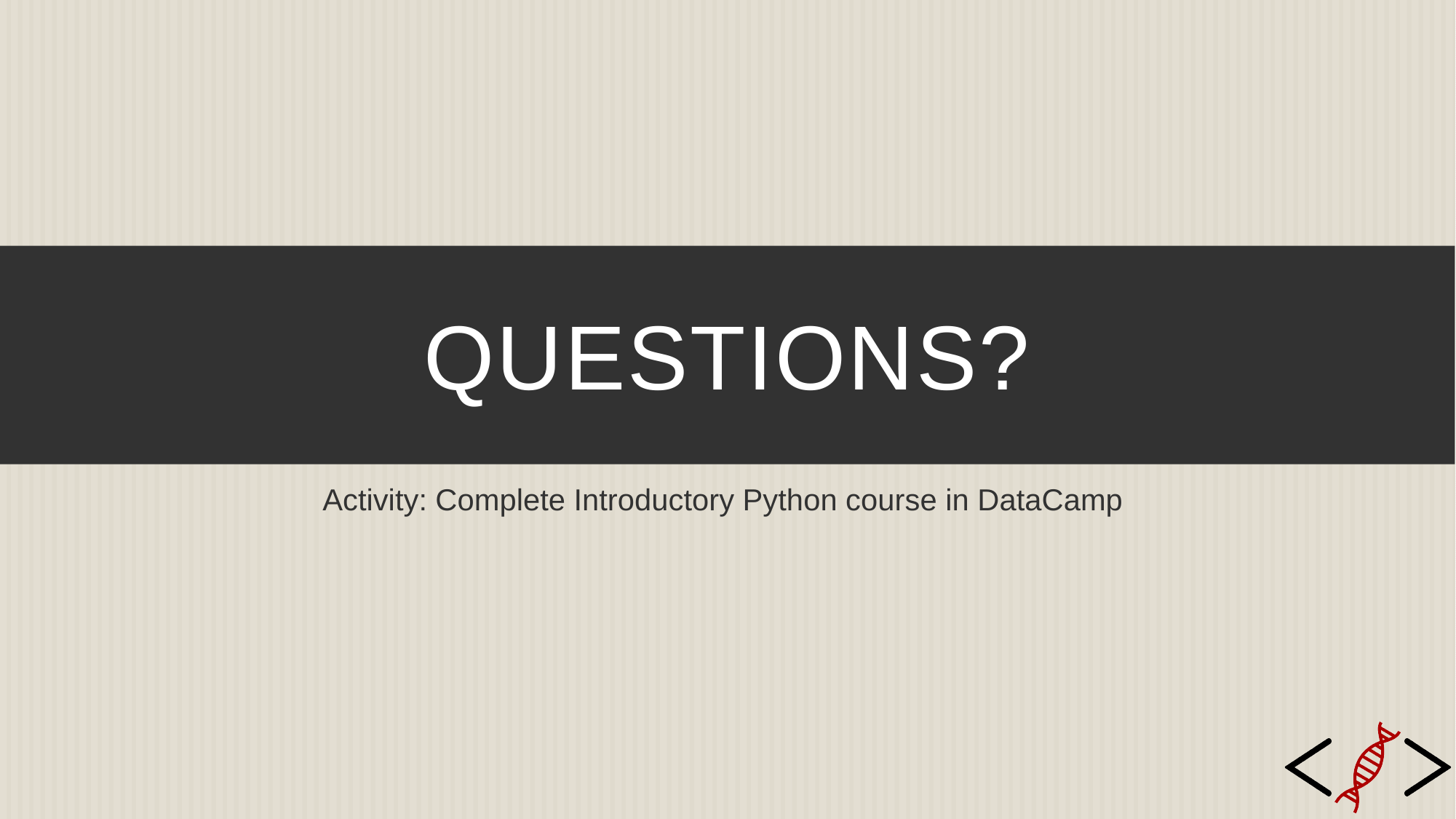

# Questions?
Activity: Complete Introductory Python course in DataCamp